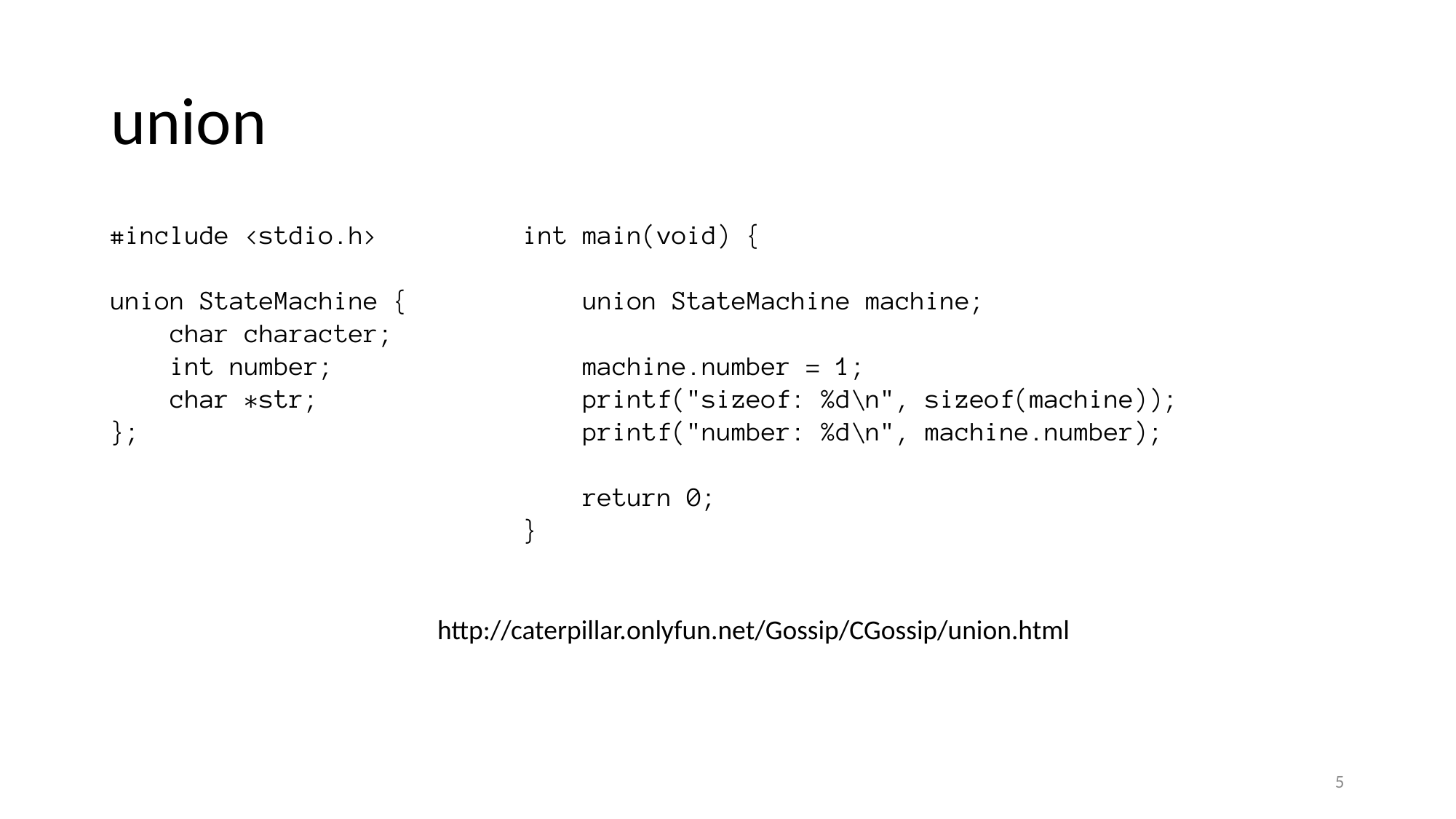

# union
int main(void) {
    union StateMachine machine;
    machine.number = 1;
    printf("sizeof: %d\n", sizeof(machine));
    printf("number: %d\n", machine.number);
    return 0;
}
#include <stdio.h>
union StateMachine {
    char character;
    int number;
    char *str;
};
http://caterpillar.onlyfun.net/Gossip/CGossip/union.html
5